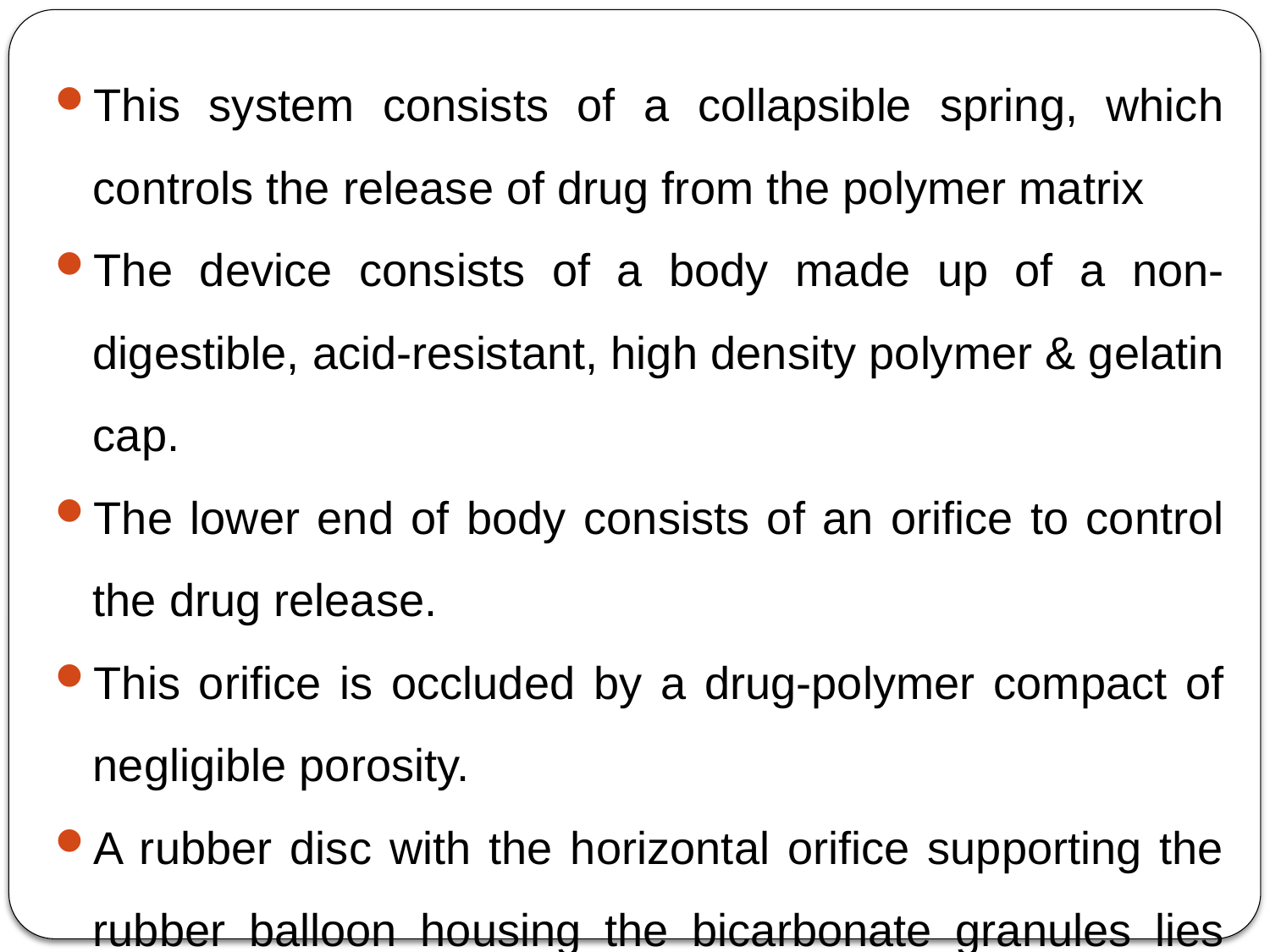

This system consists of a collapsible spring, which controls the release of drug from the polymer matrix
The device consists of a body made up of a non-digestible, acid-resistant, high density polymer & gelatin cap.
The lower end of body consists of an orifice to control the drug release.
This orifice is occluded by a drug-polymer compact of negligible porosity.
A rubber disc with the horizontal orifice supporting the rubber balloon housing the bicarbonate granules lies above this drug-polymer compact.
In aqueous environment, the gelatin cap & water soluble tape supporting the rubber balloon dissolves.
This is followed by an effervescent reaction between the bicarbonate granules & the acid surrounding the spring, thus leading to generation of CO2 & inflation of rubber balloon providing necessary buoyancy to the dosage form.
58